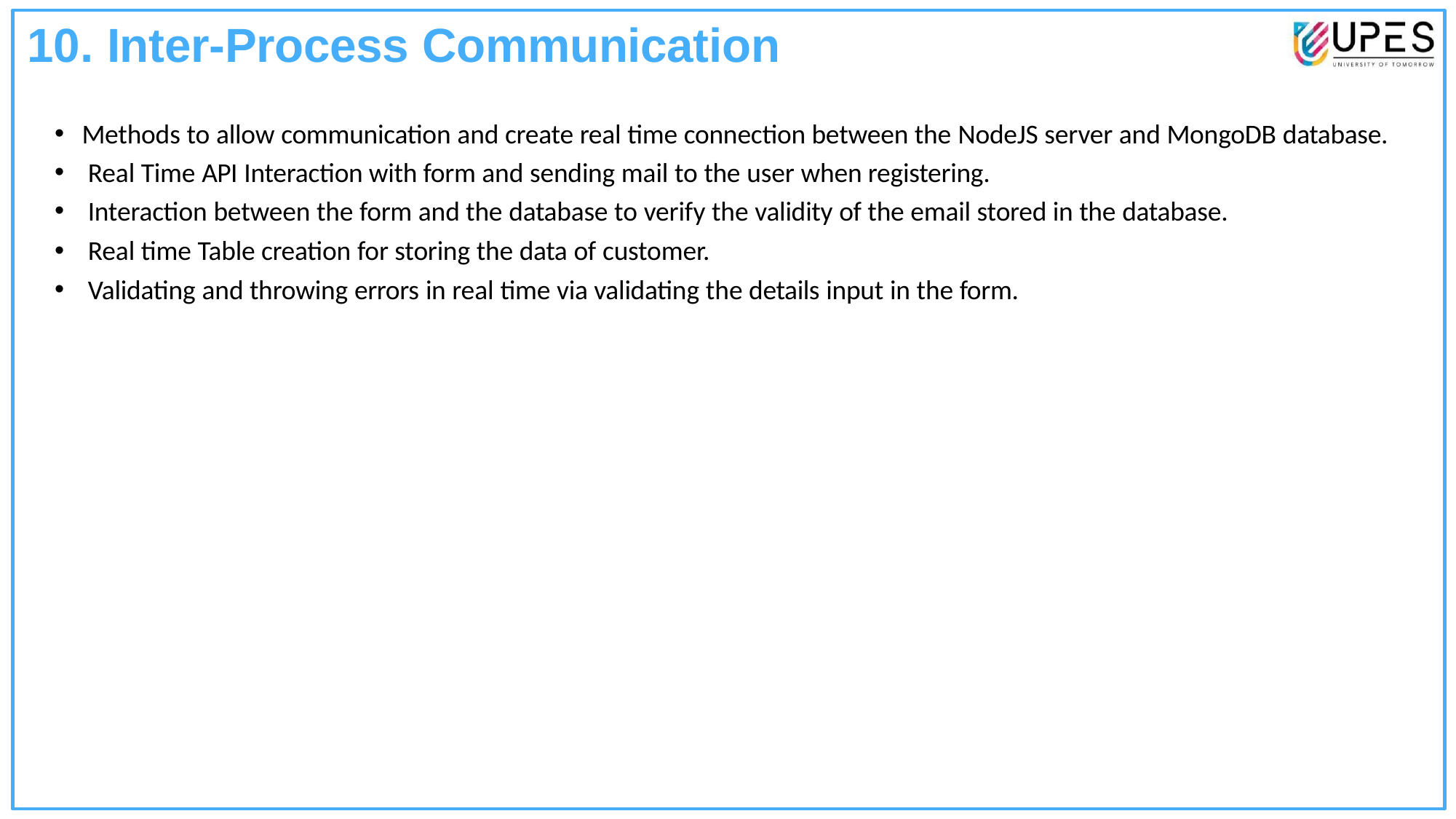

# 10. Inter-Process Communication
Methods to allow communication and create real time connection between the NodeJS server and MongoDB database.
Real Time API Interaction with form and sending mail to the user when registering.
Interaction between the form and the database to verify the validity of the email stored in the database.
Real time Table creation for storing the data of customer.
Validating and throwing errors in real time via validating the details input in the form.